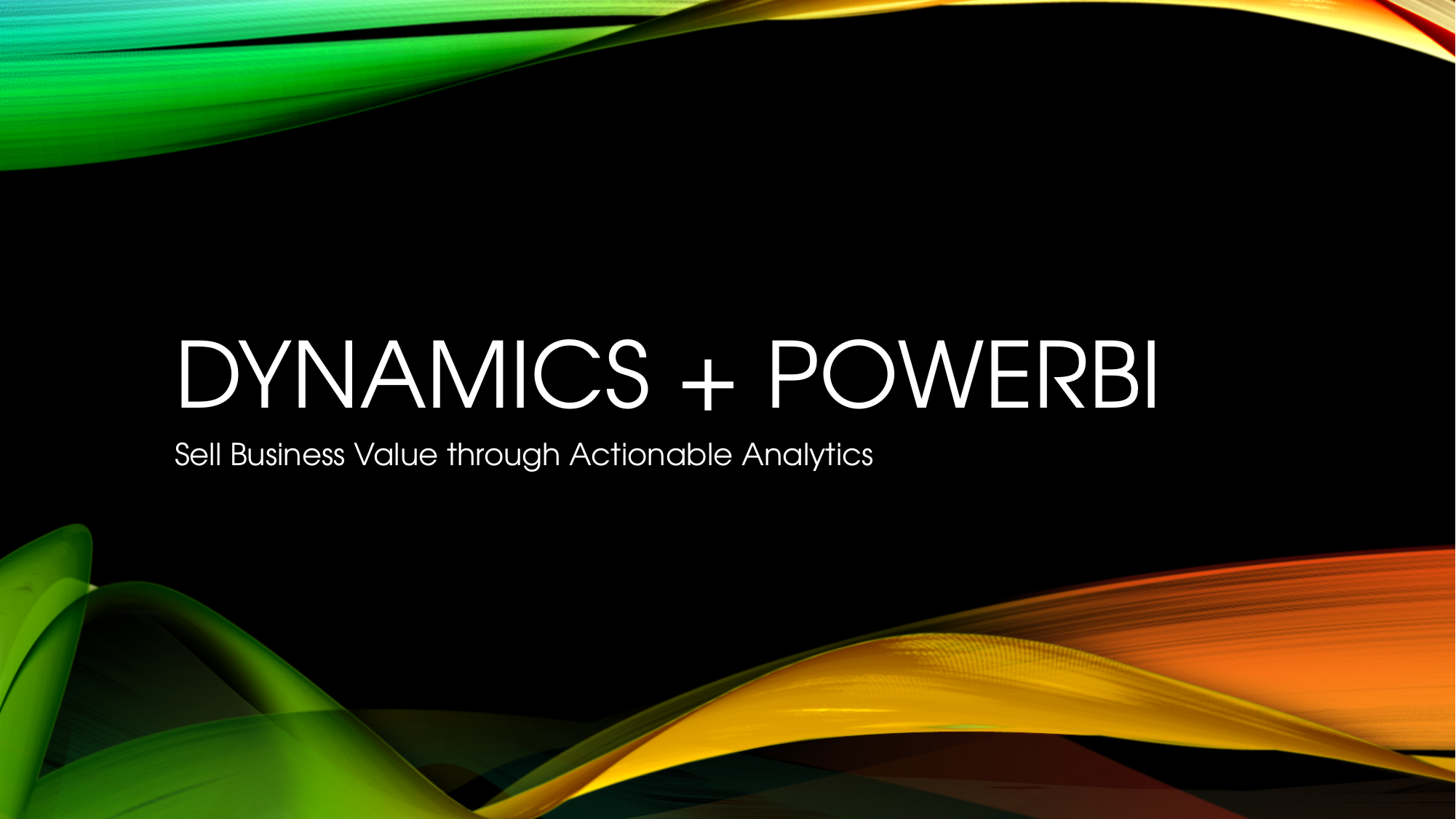

# Dynamics + PowerBI
Sell Business Value through Actionable Analytics